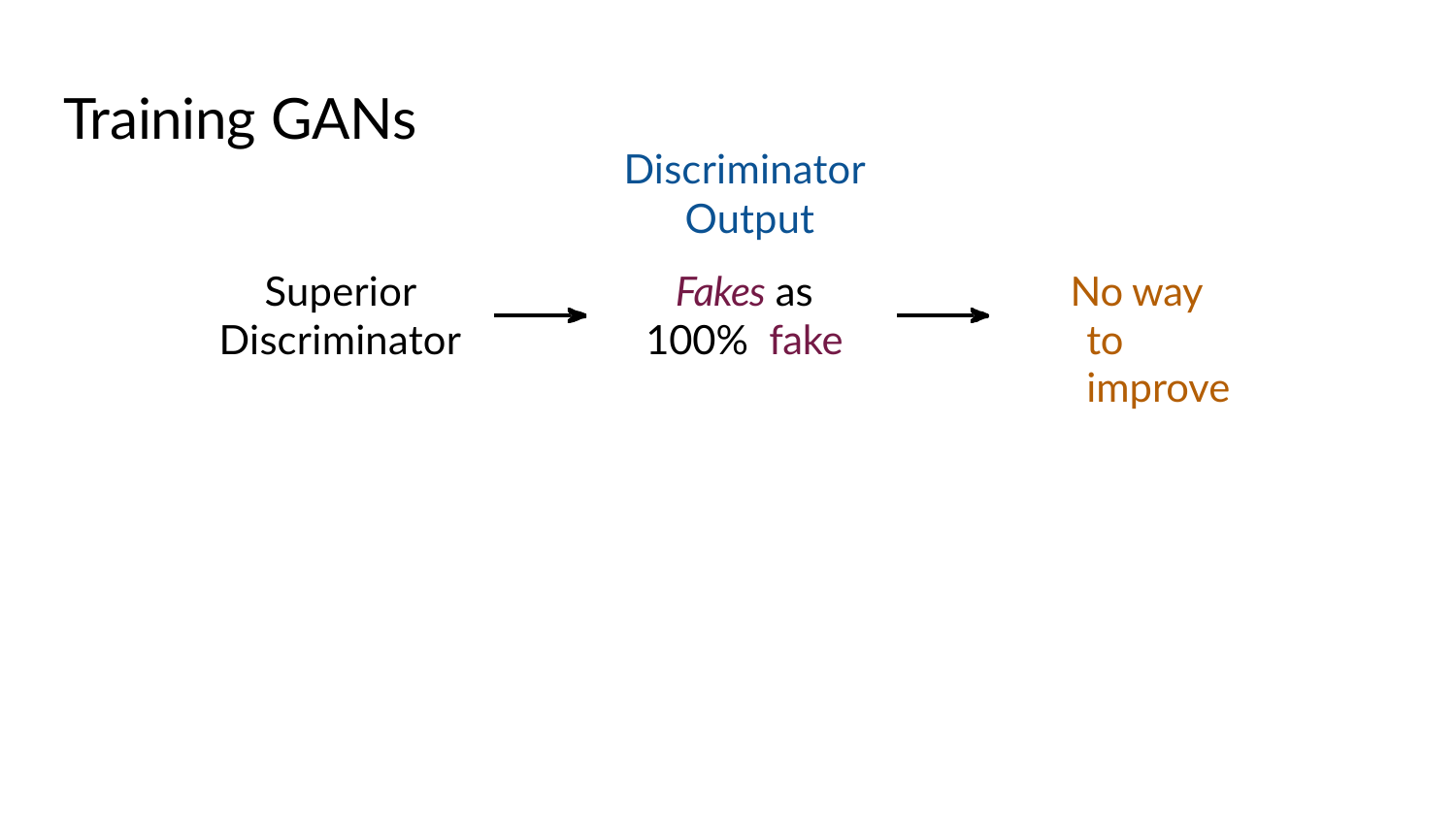

# Training GANs
Discriminator  Output
Fakes as 100%  fake
Superior  Discriminator
No way to  improve